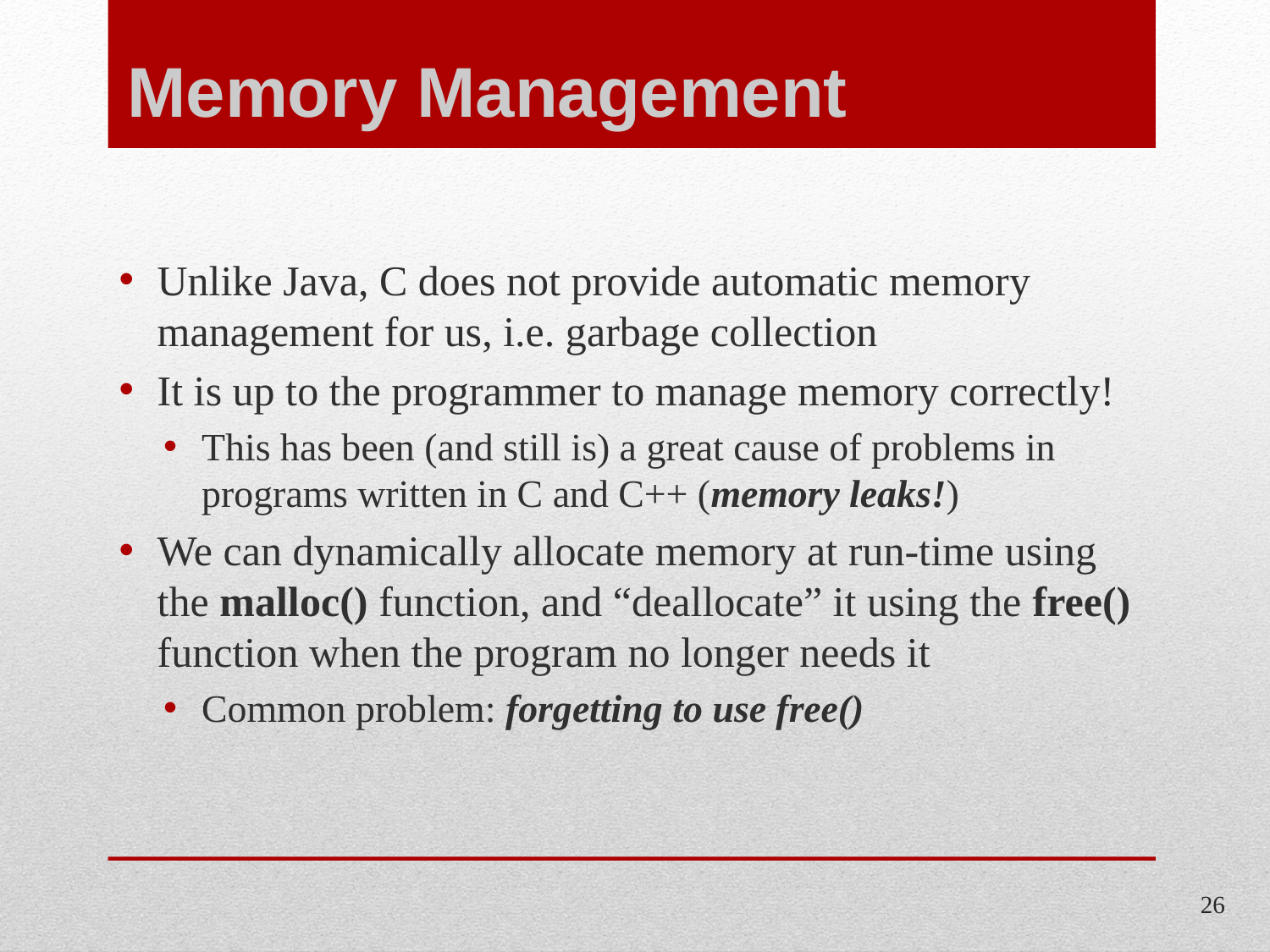

# Memory Management
Unlike Java, C does not provide automatic memory management for us, i.e. garbage collection
It is up to the programmer to manage memory correctly!
This has been (and still is) a great cause of problems in programs written in C and C++ (memory leaks!)
We can dynamically allocate memory at run-time using the malloc() function, and “deallocate” it using the free() function when the program no longer needs it
Common problem: forgetting to use free()
26